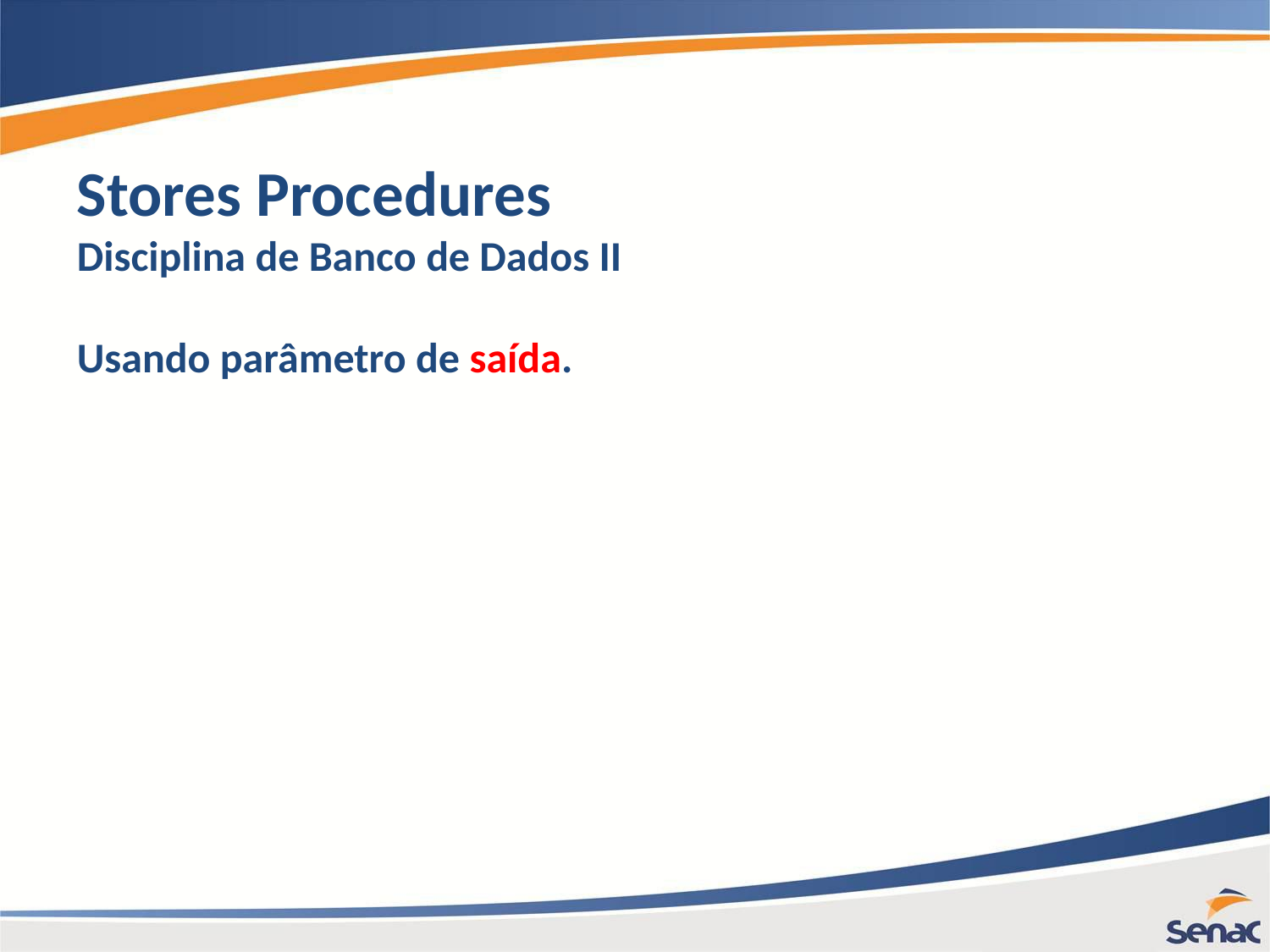

Stores Procedures
Disciplina de Banco de Dados II

Usando parâmetro de saída.